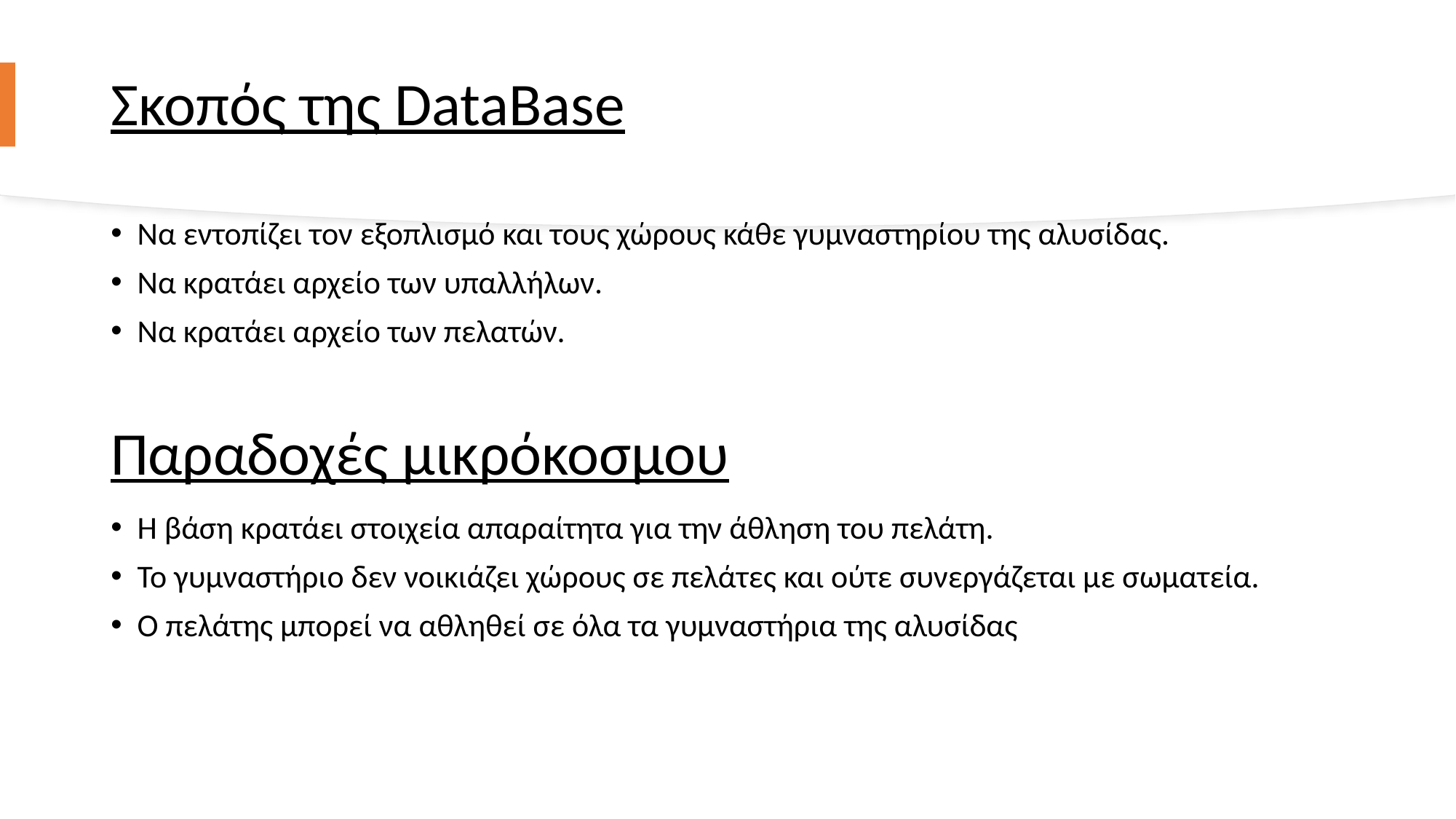

# Σκοπός της DataBase

Να εντοπίζει τον εξοπλισμό και τους χώρους κάθε γυμναστηρίου της αλυσίδας.
Να κρατάει αρχείο των υπαλλήλων.
Να κρατάει αρχείο των πελατών.

Η βάση κρατάει στοιχεία απαραίτητα για την άθληση του πελάτη.
Το γυμναστήριο δεν νοικιάζει χώρους σε πελάτες και ούτε συνεργάζεται με σωματεία.
Ο πελάτης μπορεί να αθληθεί σε όλα τα γυμναστήρια της αλυσίδας
Παραδοχές μικρόκοσμου